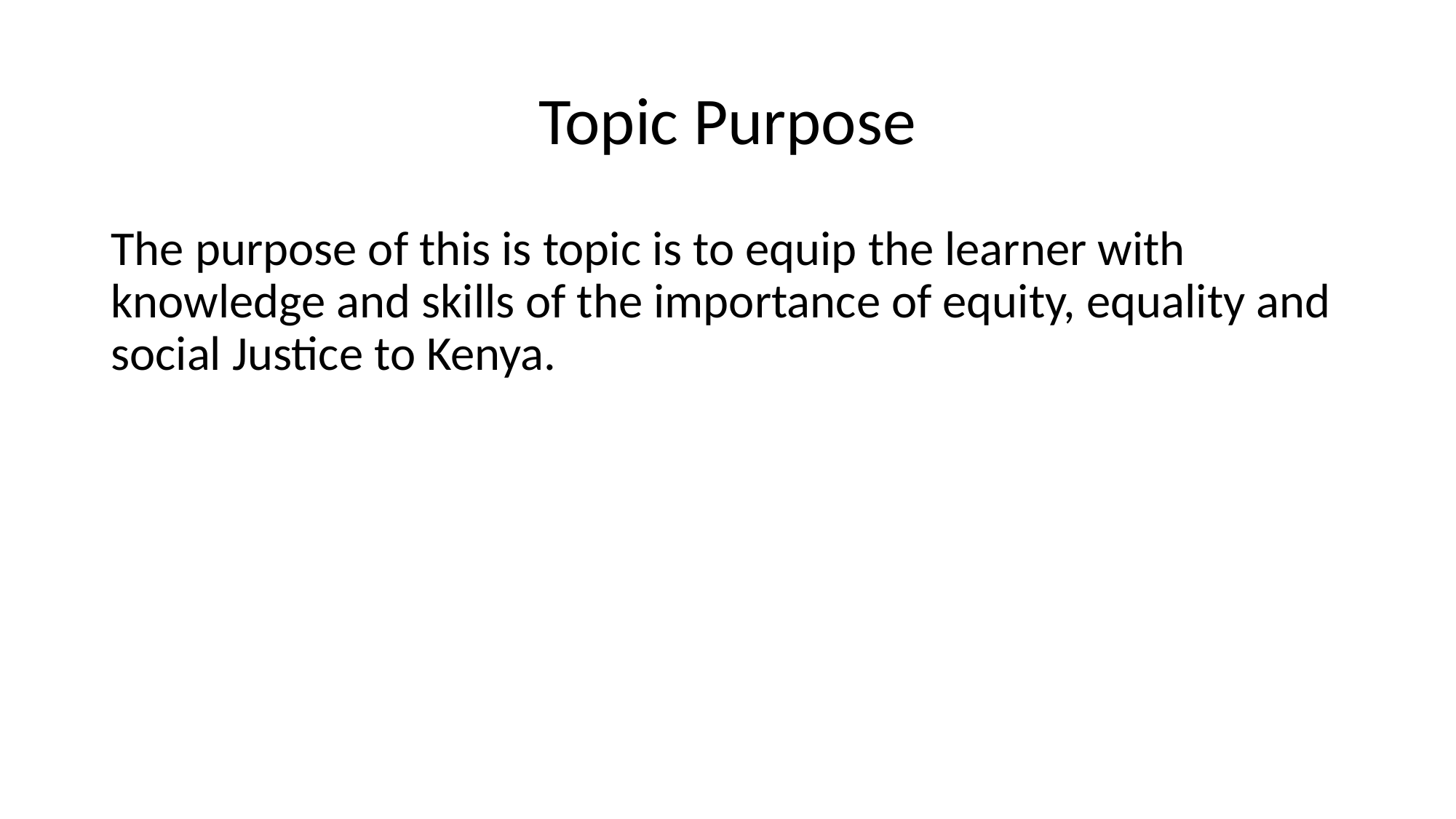

# Topic Purpose
The purpose of this is topic is to equip the learner with knowledge and skills of the importance of equity, equality and social Justice to Kenya.